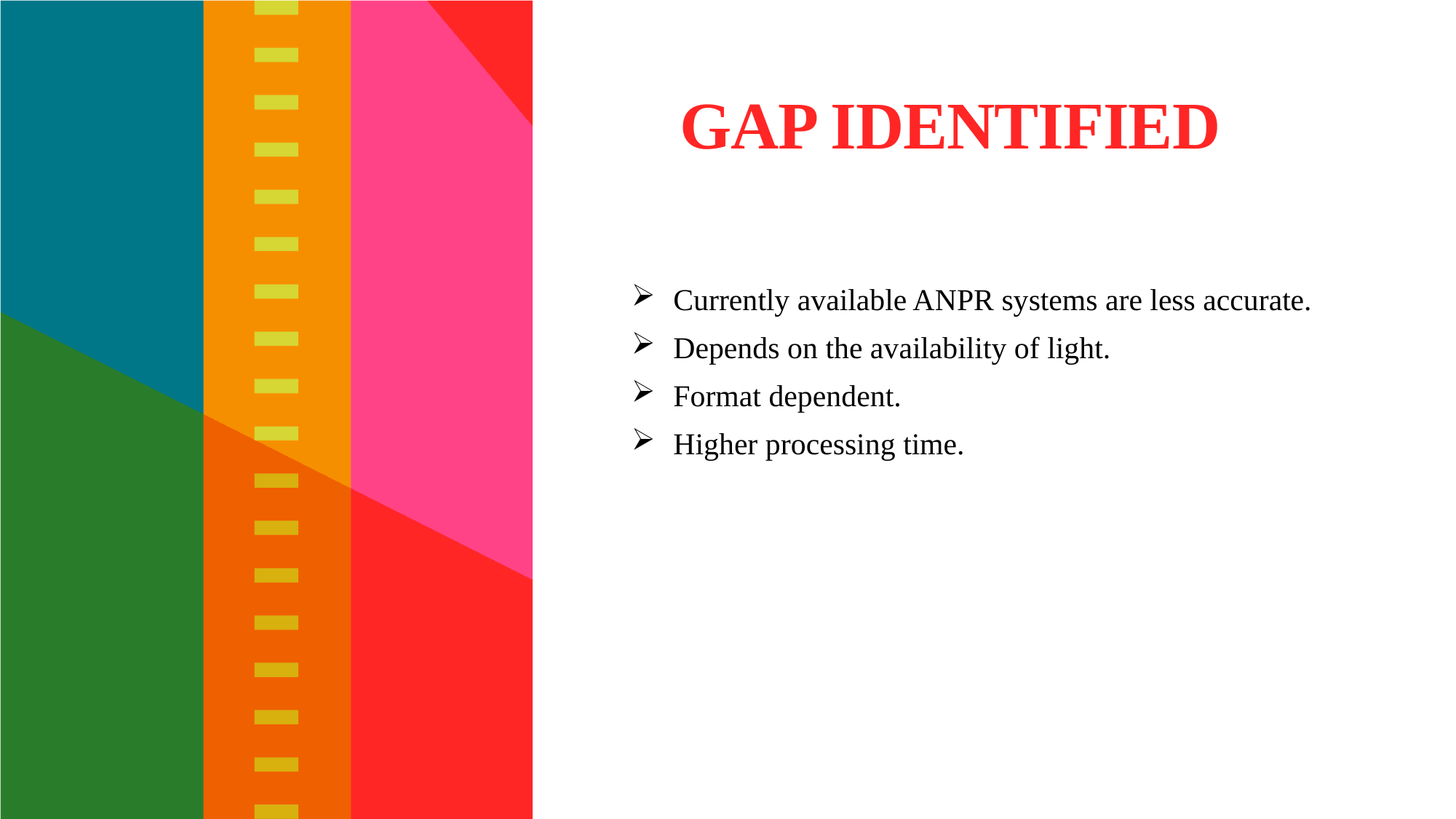

# GAP IDENTIFIED

 Currently available ANPR systems are less accurate.
 Depends on the availability of light.
 Format dependent.
 Higher processing time.